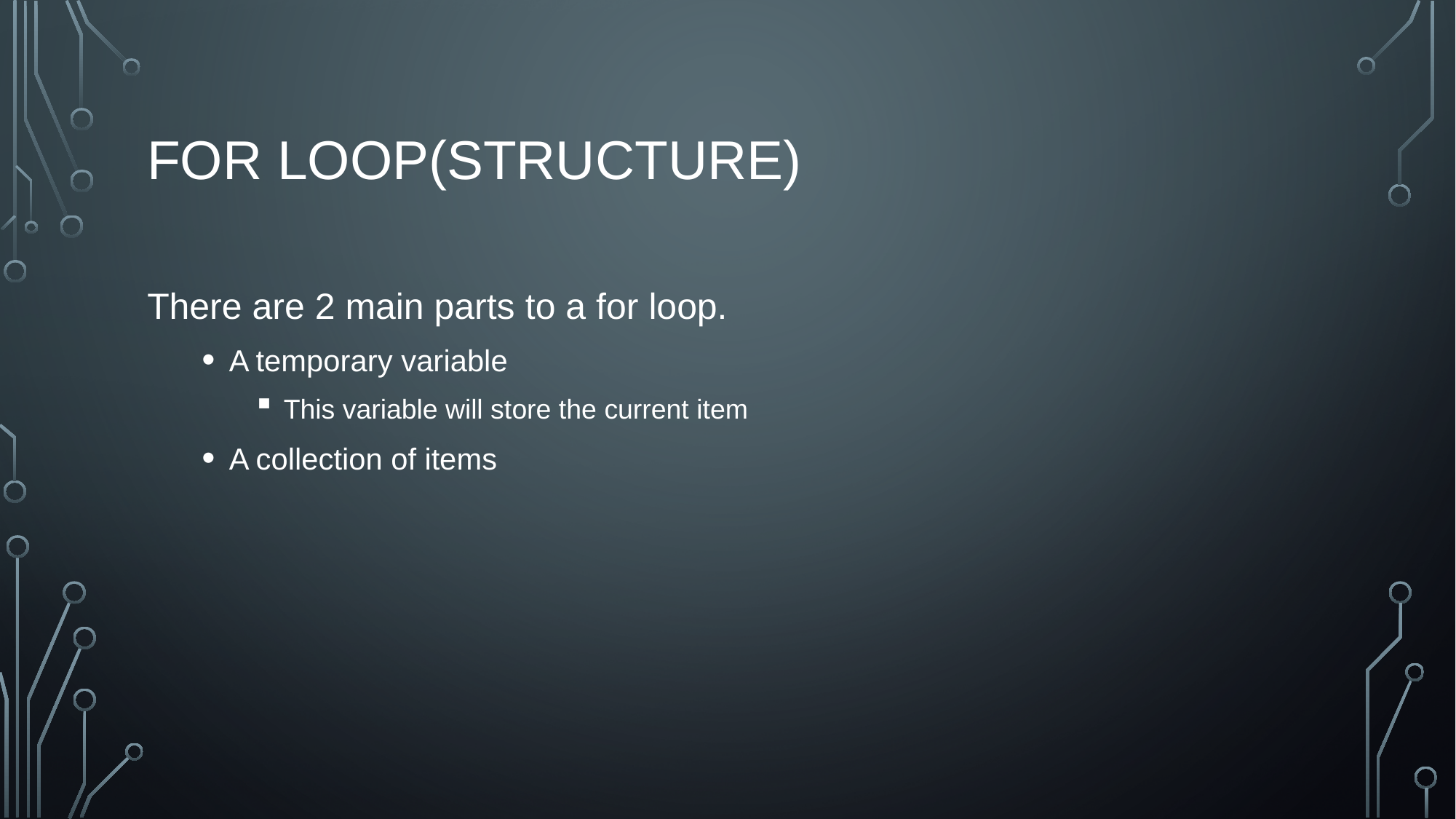

# For Loop(Structure)
There are 2 main parts to a for loop.
A temporary variable
This variable will store the current item
A collection of items